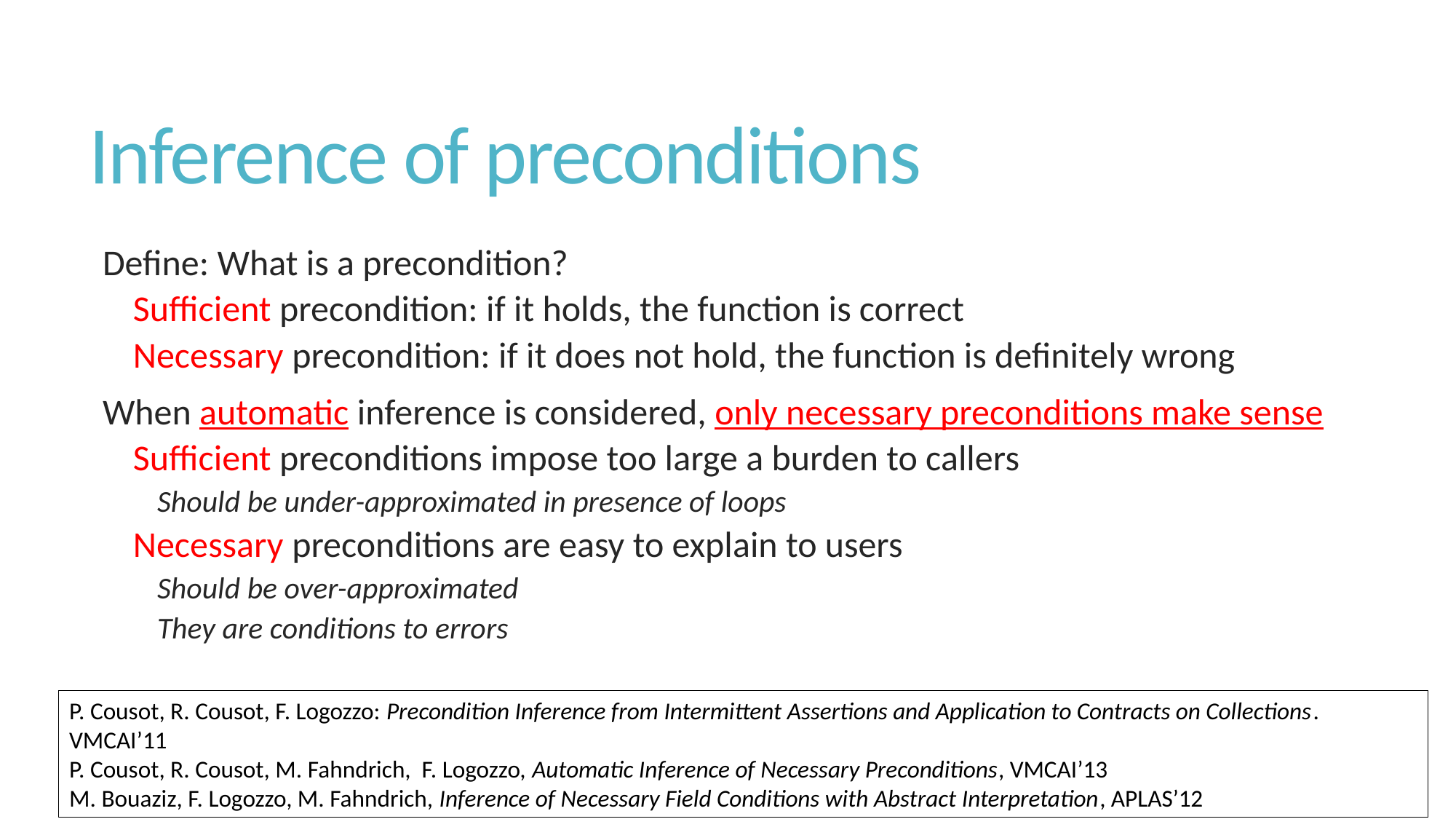

# Inference of preconditions
Define: What is a precondition?
Sufficient precondition: if it holds, the function is correct
Necessary precondition: if it does not hold, the function is definitely wrong
When automatic inference is considered, only necessary preconditions make sense
Sufficient preconditions impose too large a burden to callers
Should be under-approximated in presence of loops
Necessary preconditions are easy to explain to users
Should be over-approximated
They are conditions to errors

P. Cousot, R. Cousot, F. Logozzo: Precondition Inference from Intermittent Assertions and Application to Contracts on Collections. VMCAI’11
P. Cousot, R. Cousot, M. Fahndrich,  F. Logozzo, Automatic Inference of Necessary Preconditions, VMCAI’13
M. Bouaziz, F. Logozzo, M. Fahndrich, Inference of Necessary Field Conditions with Abstract Interpretation, APLAS’12